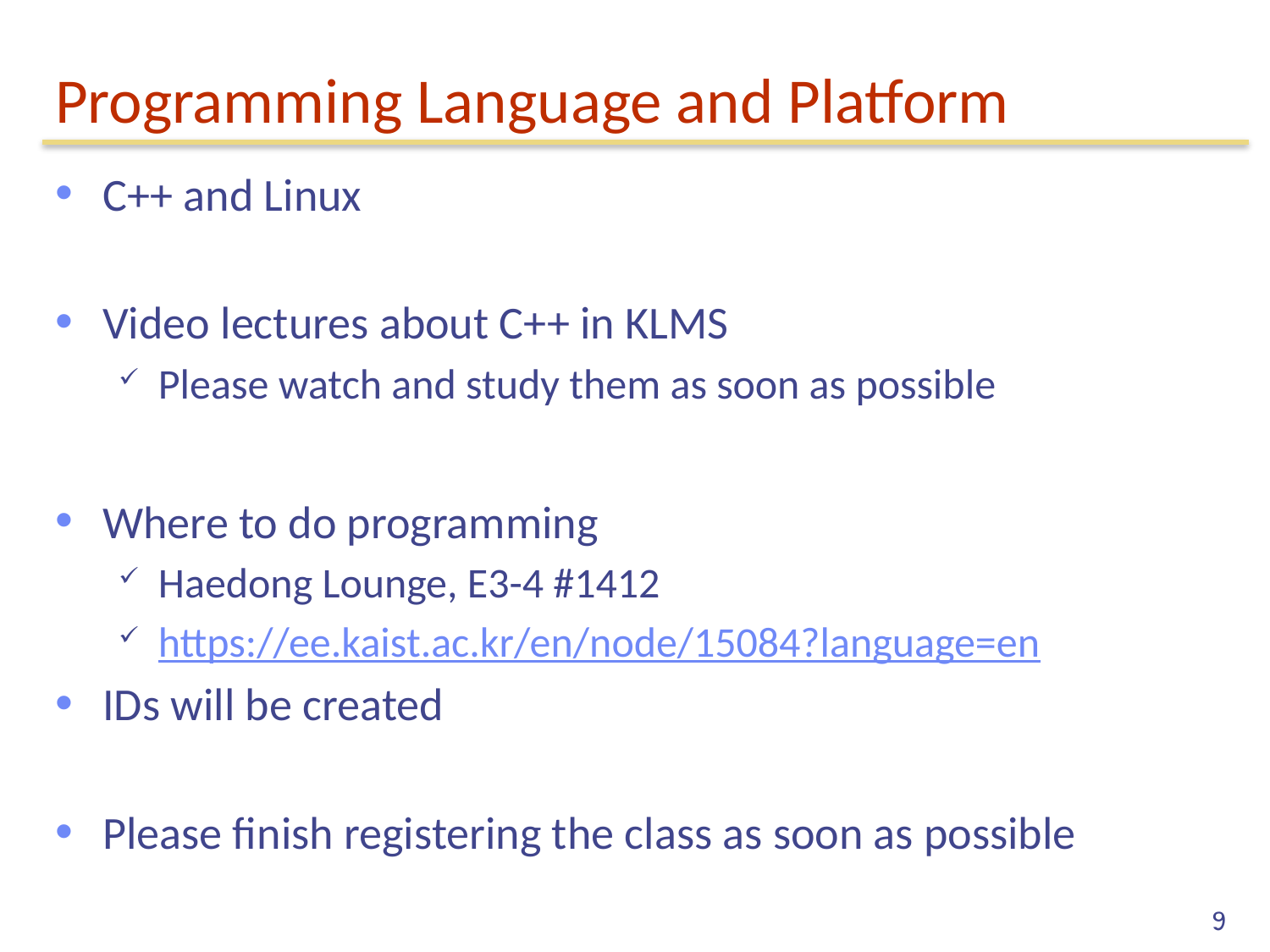

# Programming Language and Platform
C++ and Linux

Video lectures about C++ in KLMS
Please watch and study them as soon as possible

Where to do programming
Haedong Lounge, E3-4 #1412
https://ee.kaist.ac.kr/en/node/15084?language=en
IDs will be created

Please finish registering the class as soon as possible
9